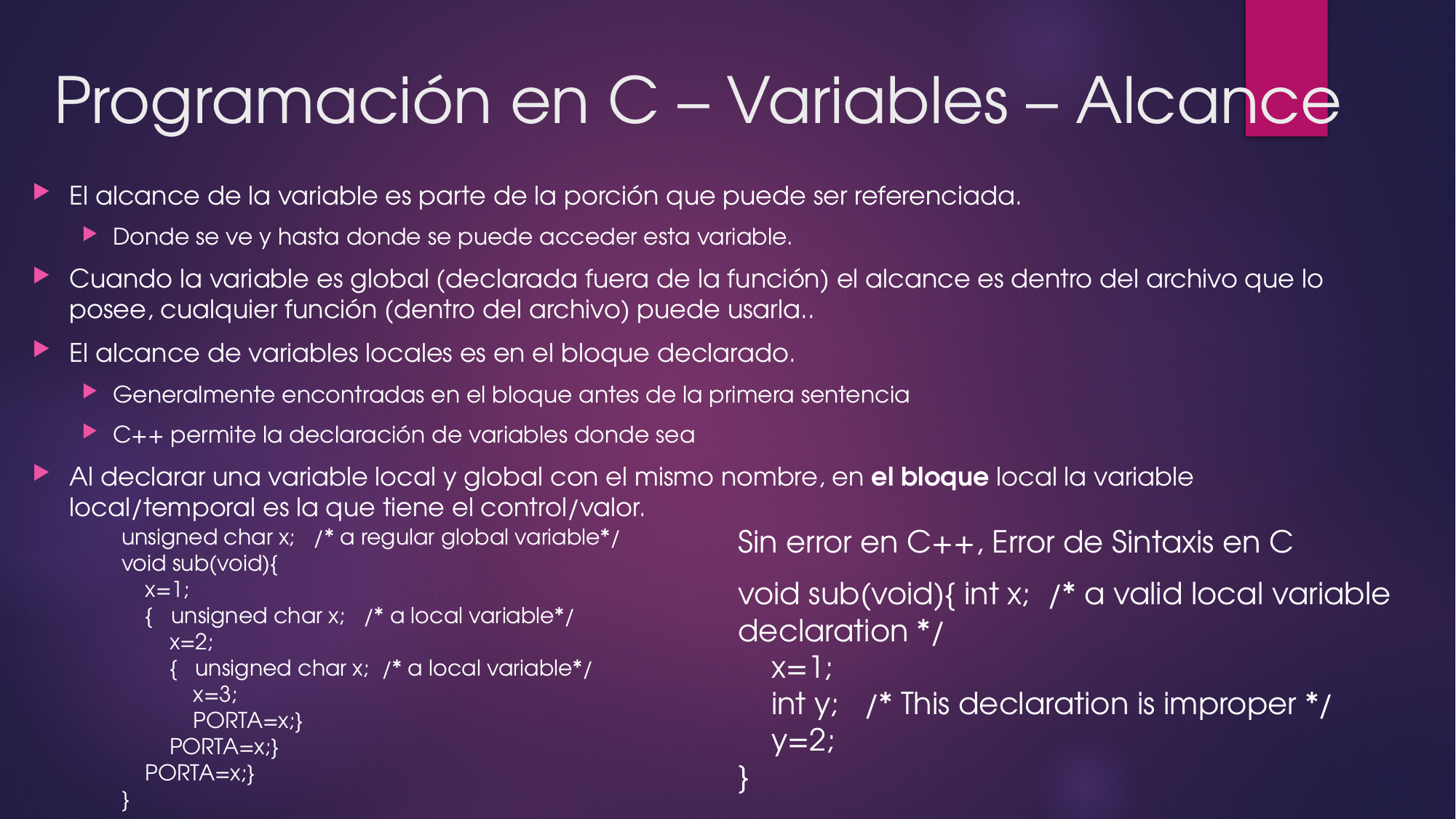

# Programación en C – Variables – Alcance
El alcance de la variable es parte de la porción que puede ser referenciada.
Donde se ve y hasta donde se puede acceder esta variable.
Cuando la variable es global (declarada fuera de la función) el alcance es dentro del archivo que lo posee, cualquier función (dentro del archivo) puede usarla..
El alcance de variables locales es en el bloque declarado.
Generalmente encontradas en el bloque antes de la primera sentencia
C++ permite la declaración de variables donde sea
Al declarar una variable local y global con el mismo nombre, en el bloque local la variable local/temporal es la que tiene el control/valor.

unsigned char x;   /* a regular global variable*/
void sub(void){
    x=1;
    {   unsigned char x;   /* a local variable*/
        x=2;
        {   unsigned char x;  /* a local variable*/
            x=3;
            PORTA=x;}
        PORTA=x;}
    PORTA=x;}
}
Sin error en C++, Error de Sintaxis en C
void sub(void){ int x;  /* a valid local variable declaration */
    x=1;
    int y;   /* This declaration is improper */
    y=2;
}